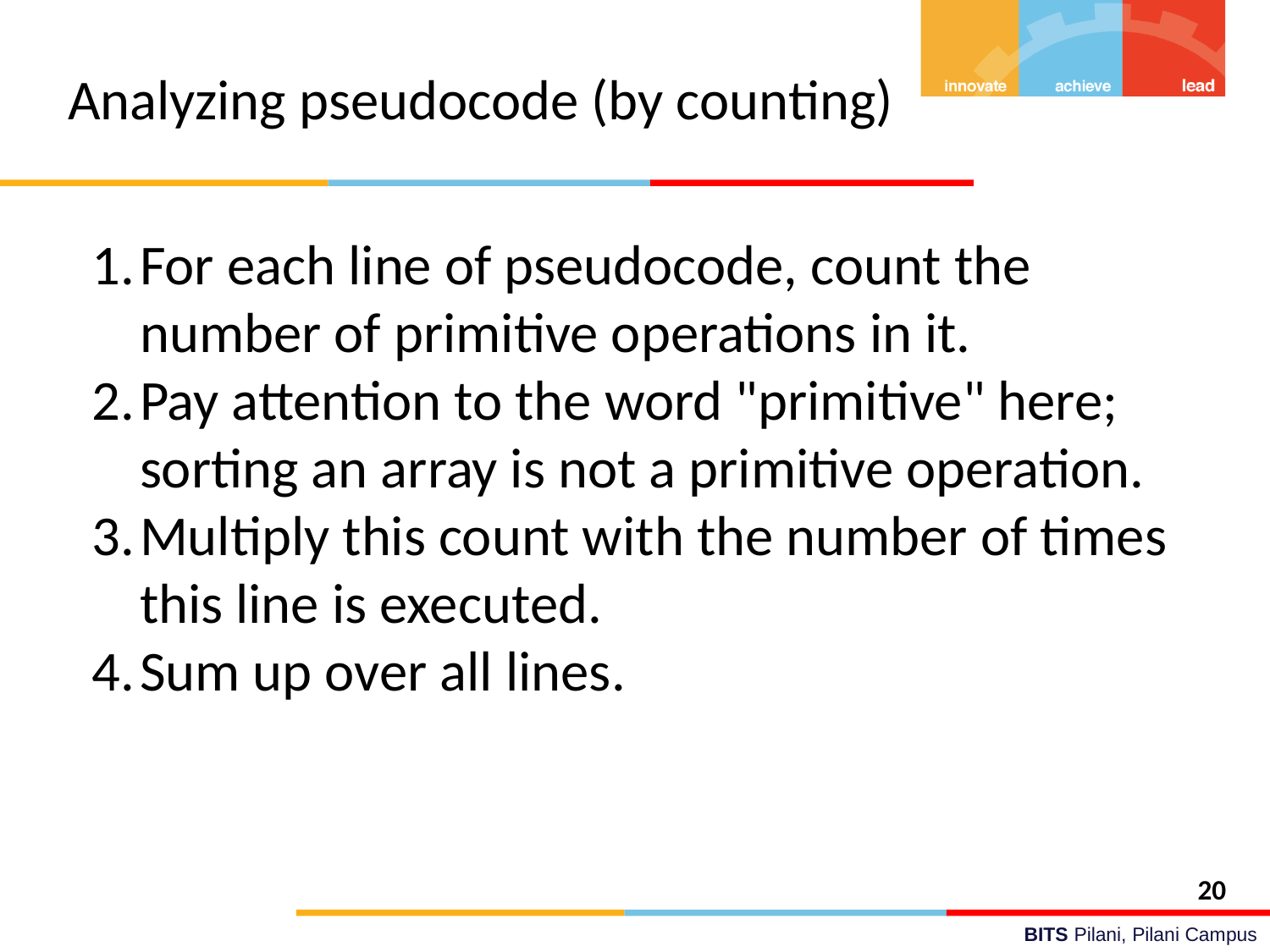

# Analyzing pseudocode (by counting)
For each line of pseudocode, count the number of primitive operations in it.
Pay attention to the word "primitive" here; sorting an array is not a primitive operation.
Multiply this count with the number of times this line is executed.
Sum up over all lines.

20